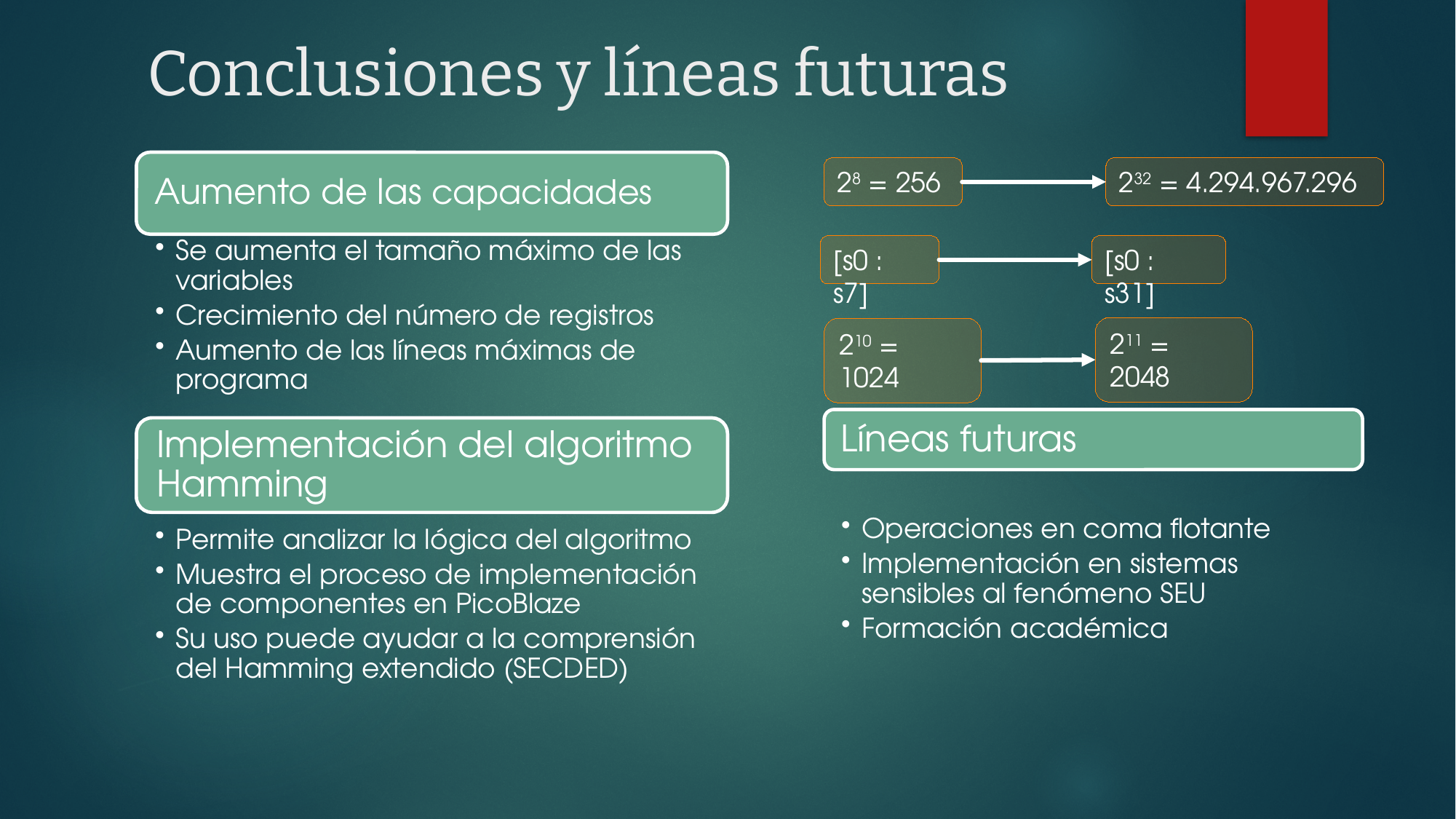

# Conclusiones y líneas futuras
Aumento de las capacidades
Se aumenta el tamaño máximo de las variables
Crecimiento del número de registros
Aumento de las líneas máximas de programa
28 = 256
232 = 4.294.967.296
[s0 : s31]
[s0 : s7]
211 = 2048
210 = 1024
Implementación del algoritmo Hamming
Permite analizar la lógica del algoritmo
Muestra el proceso de implementación de componentes en PicoBlaze
Su uso puede ayudar a la comprensión del Hamming extendido (SECDED)
Líneas futuras
Operaciones en coma flotante
Implementación en sistemas sensibles al fenómeno SEU
Formación académica